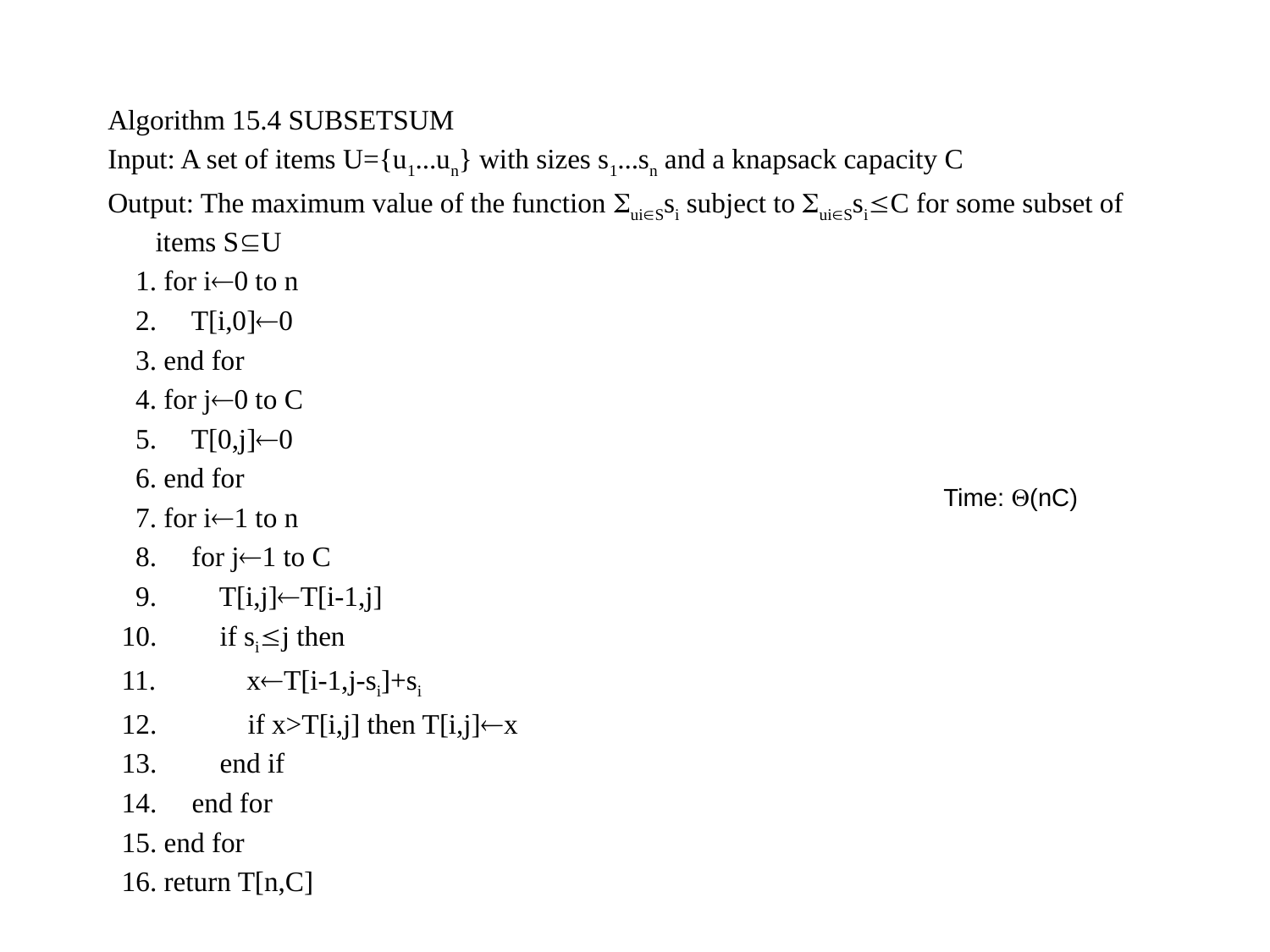

Algorithm 15.4 SUBSETSUM
Input: A set of items U={u1...un} with sizes s1...sn and a knapsack capacity C
Output: The maximum value of the function Σui∈Ssi subject to Σui∈Ssi≤C for some subset of items S⊆U
    1. for i←0 to n
    2.     T[i,0]←0
    3. end for
    4. for j←0 to C
    5.     T[0,j]←0
    6. end for
    7. for i←1 to n
    8.     for j←1 to C
    9.         T[i,j]←T[i-1,j]
  10.         if si≤j then
  11.             x←T[i-1,j-si]+si
  12.             if x>T[i,j] then T[i,j]←x
  13.         end if
  14.     end for
  15. end for
  16. return T[n,C]
Time: Θ(nC)